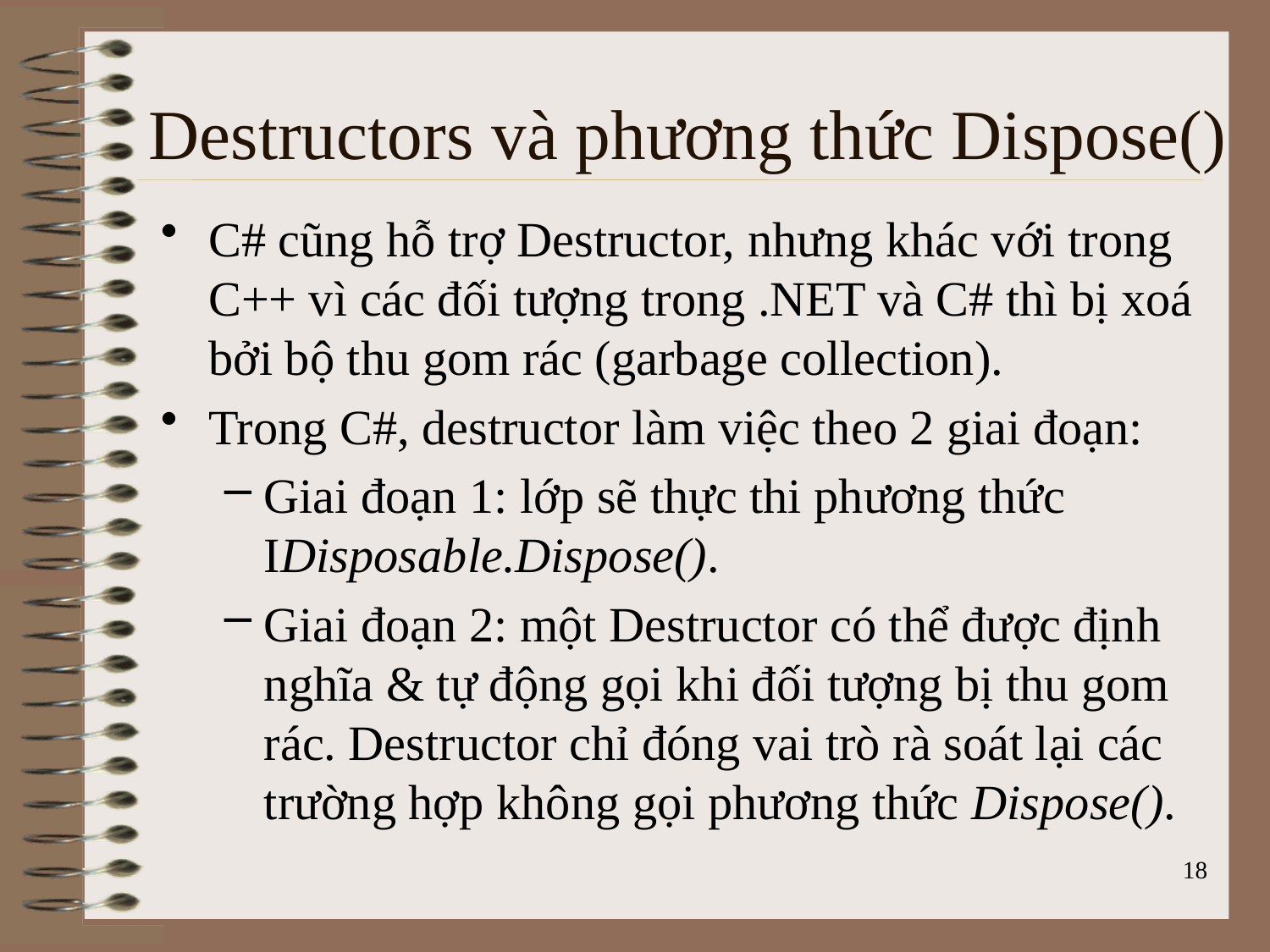

C# cũng hỗ trợ Destructor, nhưng khác với trong C++ vì các đối tượng trong .NET và C# thì bị xoá bởi bộ thu gom rác (garbage collection).
Trong C#, destructor làm việc theo 2 giai đoạn:
Giai đoạn 1: lớp sẽ thực thi phương thức IDisposable.Dispose().
Giai đoạn 2: một Destructor có thể được định nghĩa & tự động gọi khi đối tượng bị thu gom rác. Destructor chỉ đóng vai trò rà soát lại các trường hợp không gọi phương thức Dispose().
Destructors và phương thức Dispose()
18